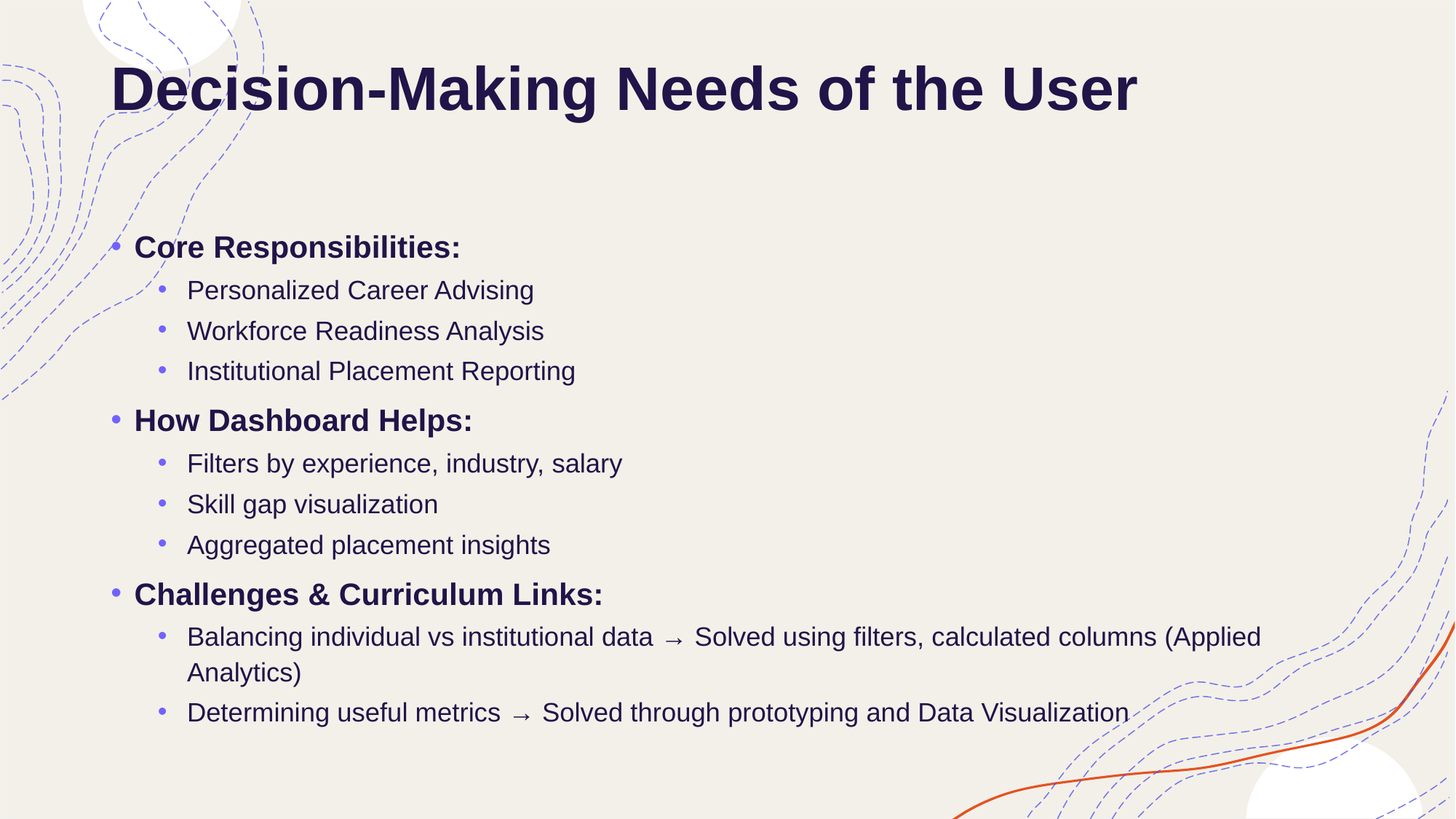

# Decision-Making Needs of the User
Core Responsibilities:
Personalized Career Advising
Workforce Readiness Analysis
Institutional Placement Reporting
How Dashboard Helps:
Filters by experience, industry, salary
Skill gap visualization
Aggregated placement insights
Challenges & Curriculum Links:
Balancing individual vs institutional data → Solved using filters, calculated columns (Applied Analytics)
Determining useful metrics → Solved through prototyping and Data Visualization